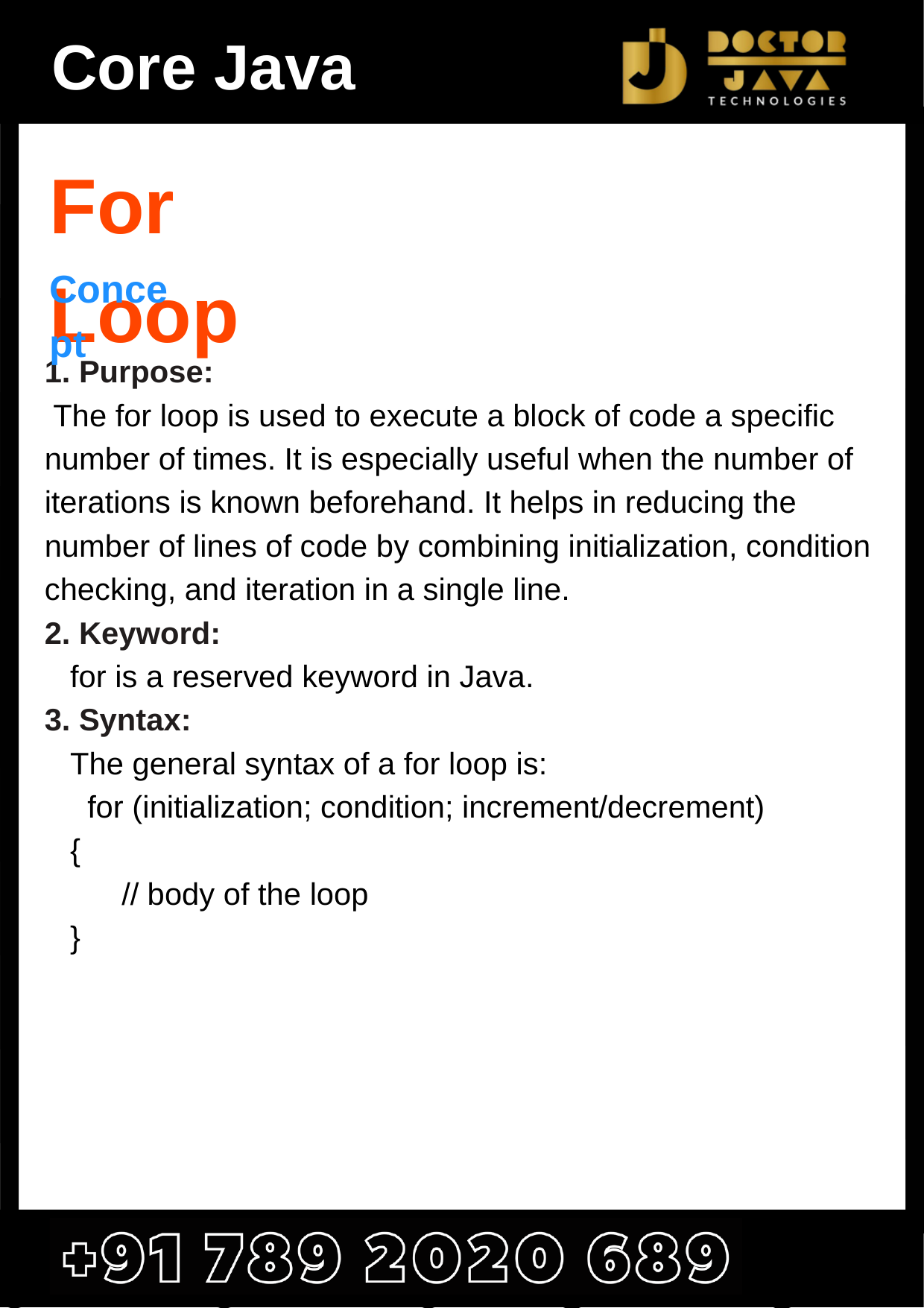

Core Java

For Loop

1. Purpose:
 The for loop is used to execute a block of code a specific number of times. It is especially useful when the number of iterations is known beforehand. It helps in reducing the number of lines of code by combining initialization, condition checking, and iteration in a single line.
2. Keyword:
   for is a reserved keyword in Java.
3. Syntax:
   The general syntax of a for loop is:
     for (initialization; condition; increment/decrement)
   {
         // body of the loop
   }
Concept